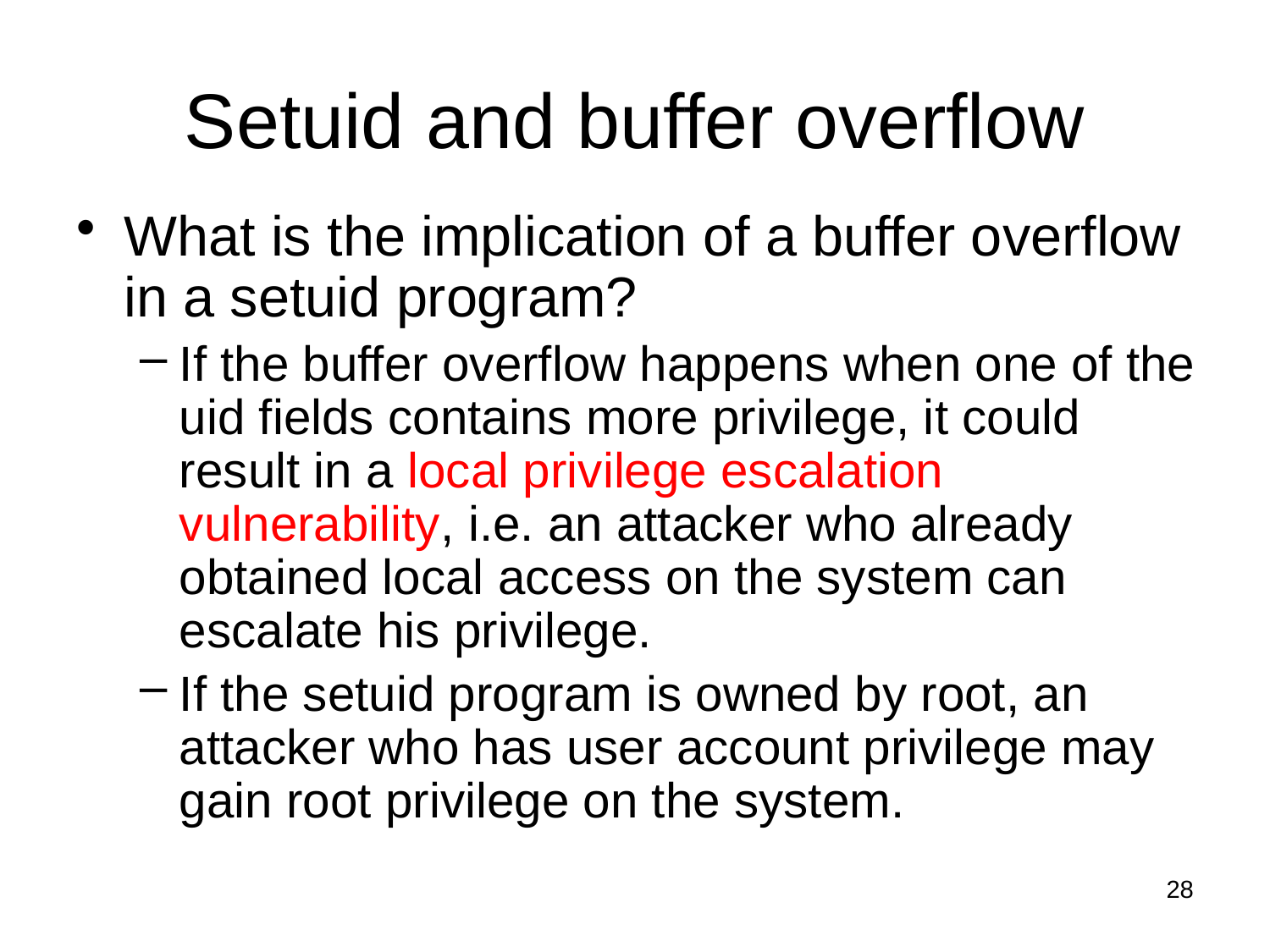

# Setuid and buffer overflow
What is the implication of a buffer overflow in a setuid program?
If the buffer overflow happens when one of the uid fields contains more privilege, it could result in a local privilege escalation vulnerability, i.e. an attacker who already obtained local access on the system can escalate his privilege.
If the setuid program is owned by root, an attacker who has user account privilege may gain root privilege on the system.
28